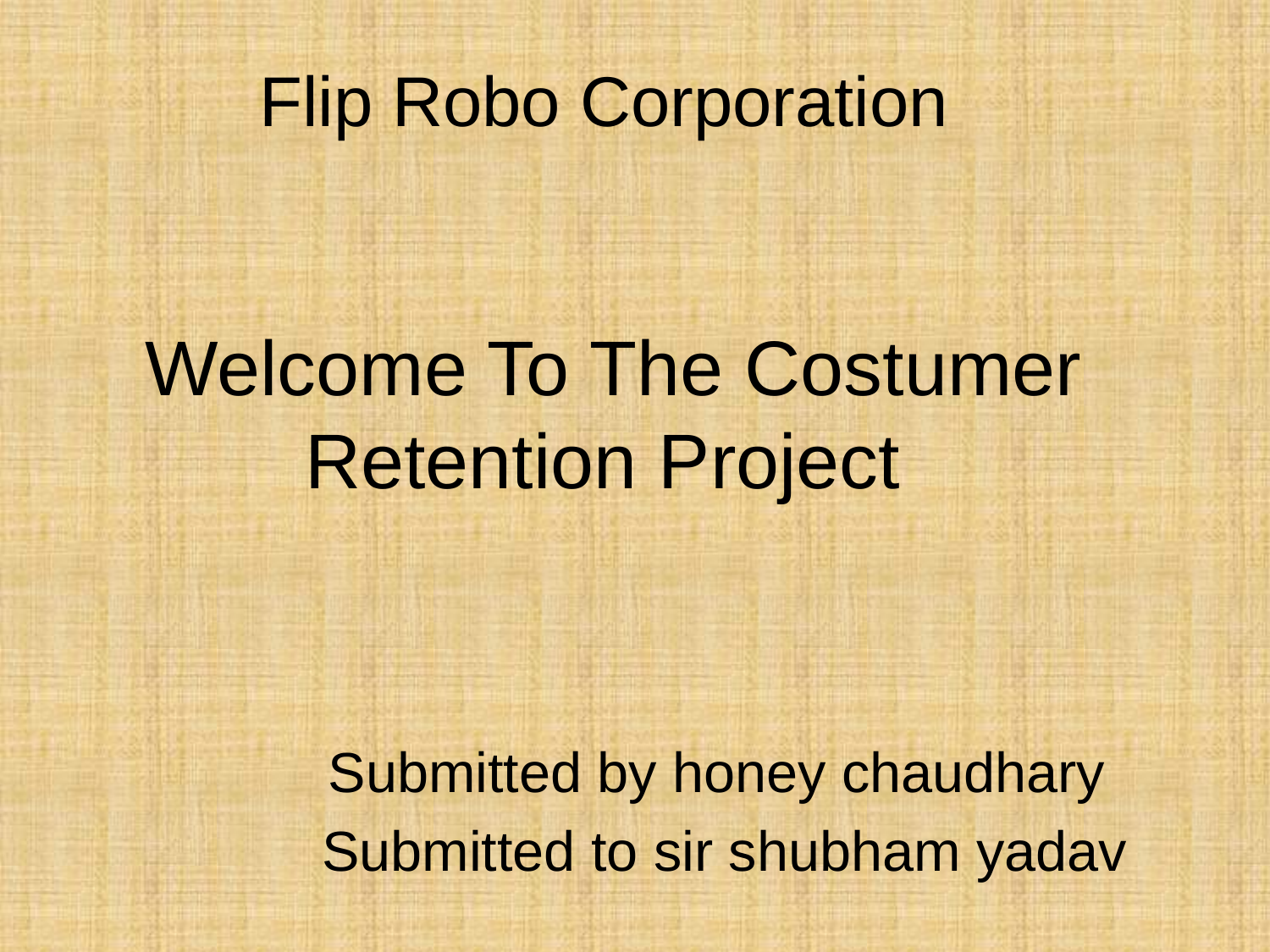

# Flip Robo Corporation Welcome To The Costumer Retention Project
Submitted by honey chaudhary
Submitted to sir shubham yadav